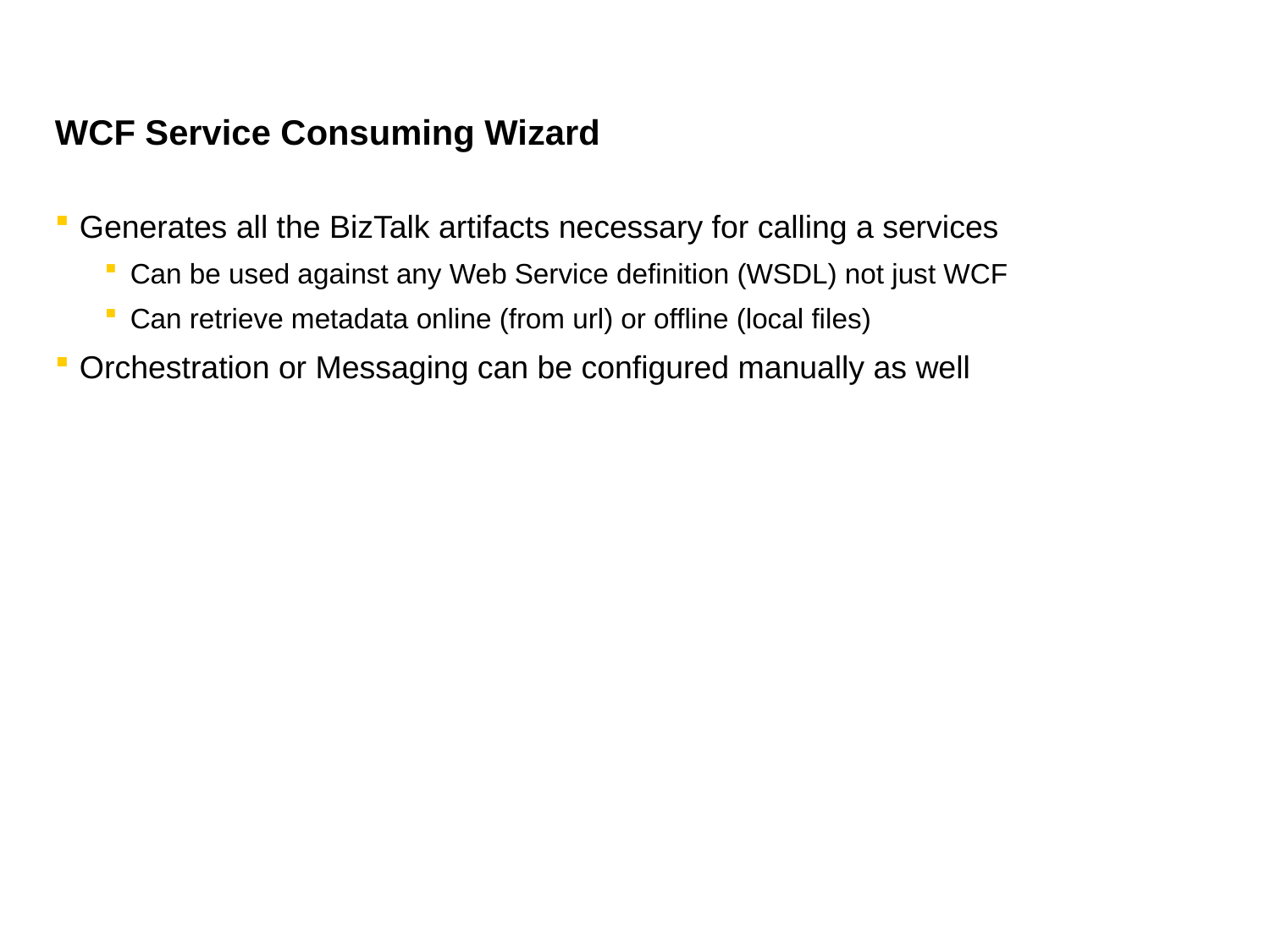

# WCF Service Consuming Wizard
Generates all the BizTalk artifacts necessary for calling a services
Can be used against any Web Service definition (WSDL) not just WCF
Can retrieve metadata online (from url) or offline (local files)
Orchestration or Messaging can be configured manually as well